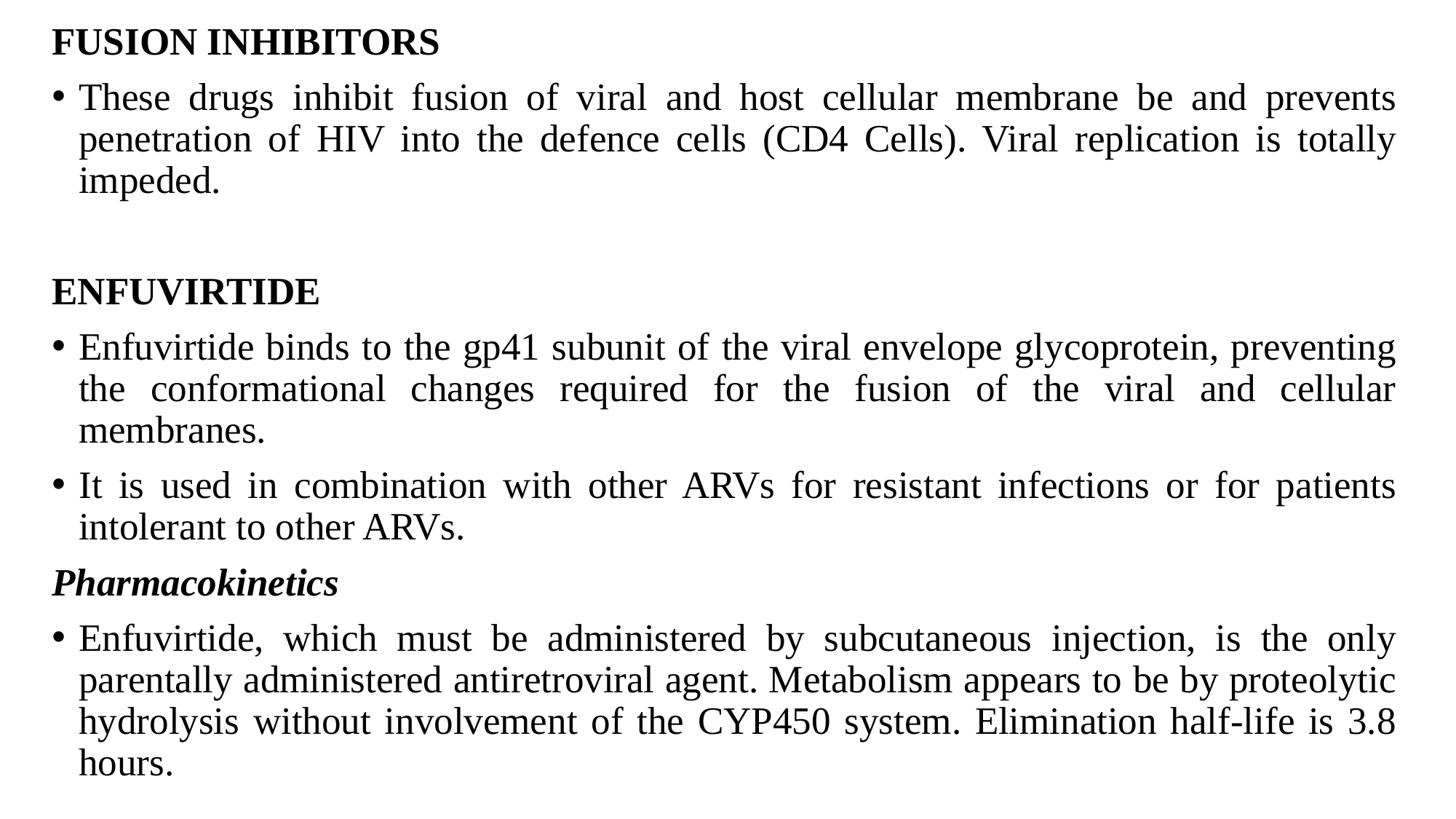

FUSION INHIBITORS
These drugs inhibit fusion of viral and host cellular membrane be and prevents penetration of HIV into the defence cells (CD4 Cells). Viral replication is totally impeded.

ENFUVIRTIDE
Enfuvirtide binds to the gp41 subunit of the viral envelope glycoprotein, preventing the conformational changes required for the fusion of the viral and cellular membranes.
It is used in combination with other ARVs for resistant infections or for patients intolerant to other ARVs.
Pharmacokinetics
Enfuvirtide, which must be administered by subcutaneous injection, is the only parentally administered antiretroviral agent. Metabolism appears to be by proteolytic hydrolysis without involvement of the CYP450 system. Elimination half-life is 3.8 hours.